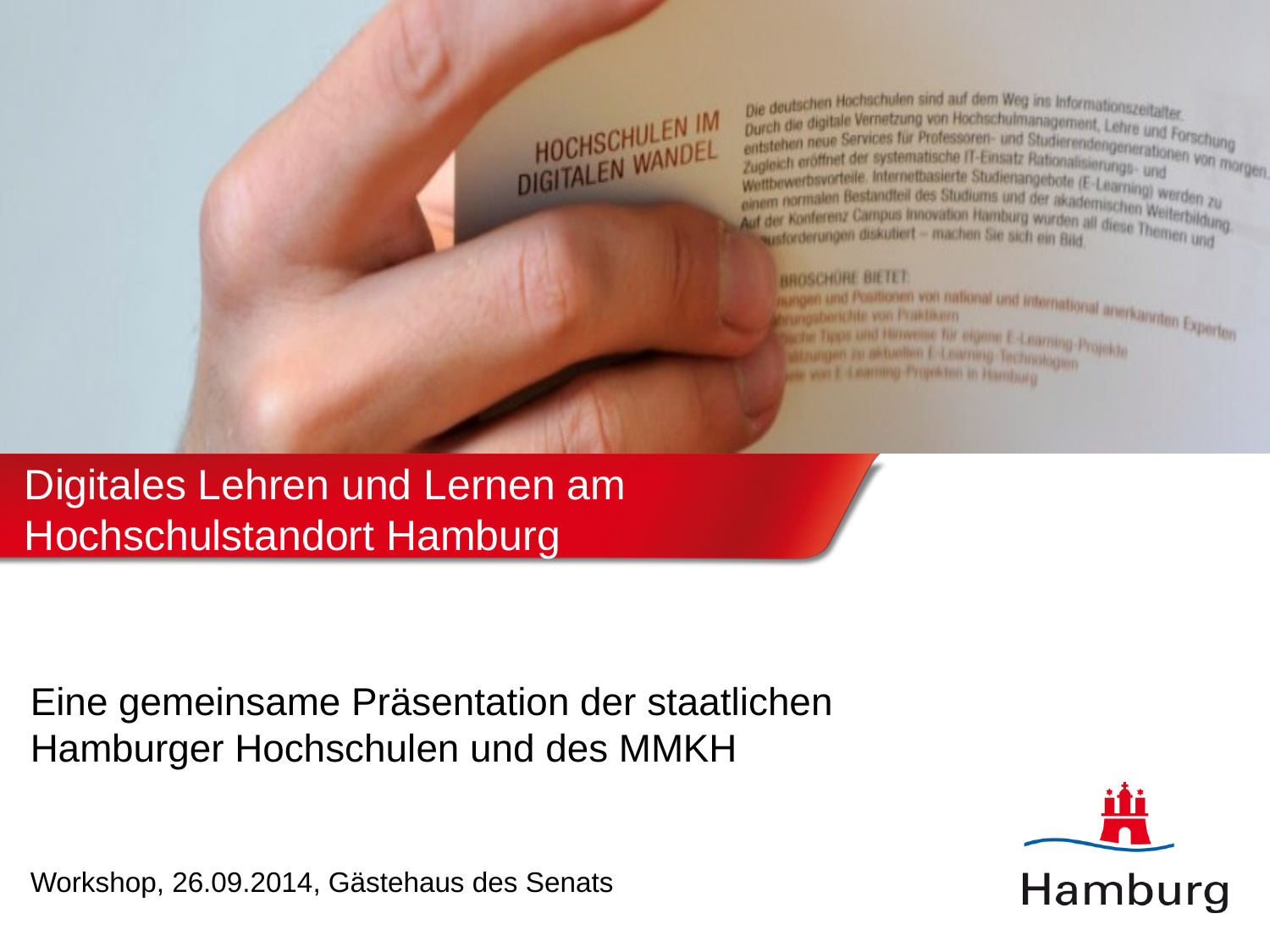

# Digitales Lehren und Lernen am Hochschulstandort Hamburg

Eine gemeinsame Präsentation der staatlichen Hamburger Hochschulen und des MMKH

Workshop, 26.09.2014, Gästehaus des Senats